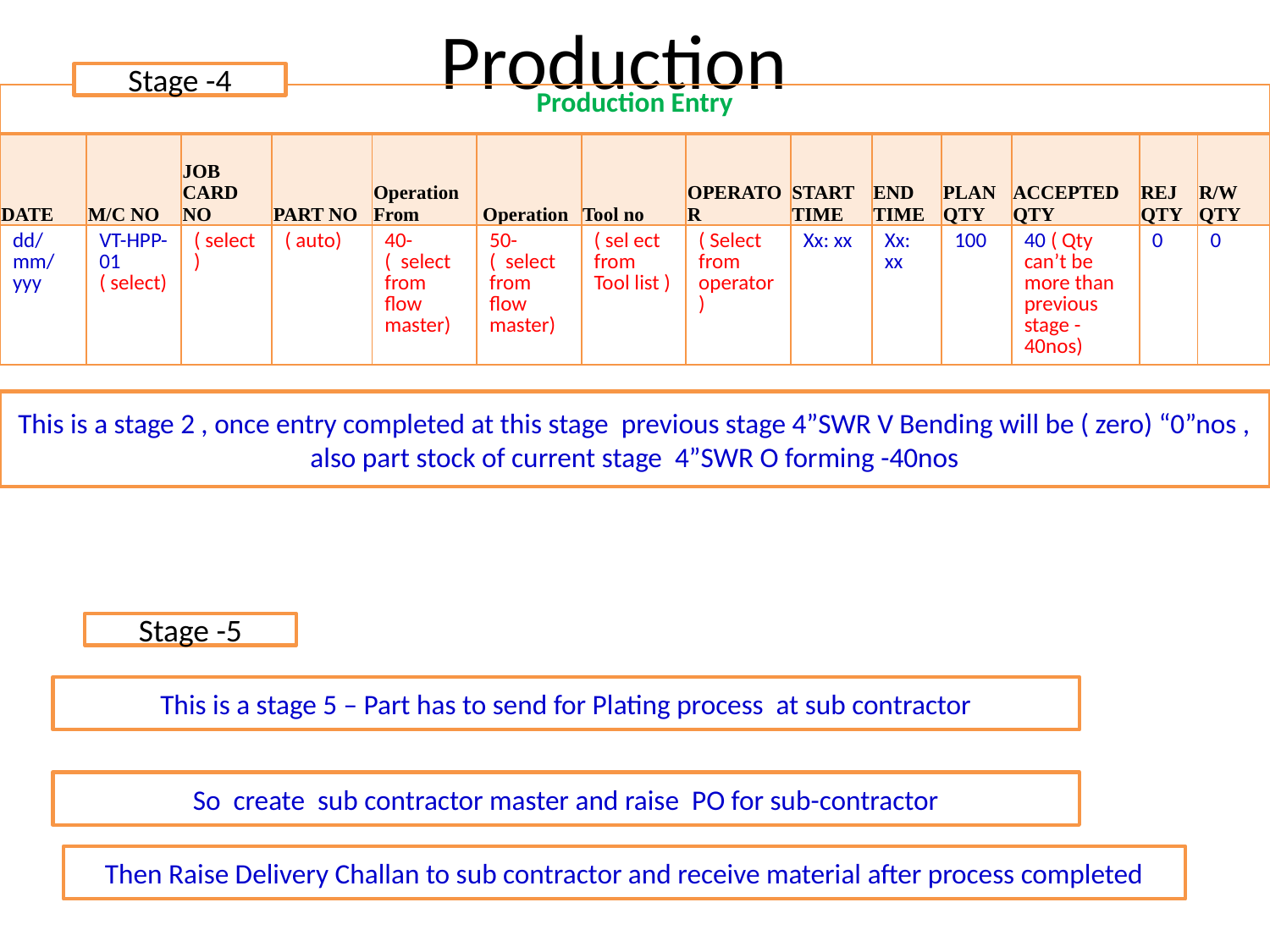

# Production
Stage -4
| Production Entry |  |  |  |  |  |  |  |  |  |  |  |  |  |
| --- | --- | --- | --- | --- | --- | --- | --- | --- | --- | --- | --- | --- | --- |
| DATE | M/C NO | JOB CARD NO | PART NO | Operation From | Operation | Tool no | OPERATOR | START TIME | END TIME | PLAN QTY | ACCEPTED QTY | REJ QTY | R/W QTY |
| dd/mm/yyy | VT-HPP-01 ( select) | ( select) | ( auto) | 40- ( select from flow master) | 50- ( select from flow master) | ( sel ect from Tool list ) | ( Select from operator) | Xx: xx | Xx: xx | 100 | 40 ( Qty can’t be more than previous stage -40nos) | 0 | 0 |
This is a stage 2 , once entry completed at this stage  previous stage 4”SWR V Bending will be ( zero) “0”nos , also part stock of current stage  4”SWR O forming -40nos
Stage -5
This is a stage 5 – Part has to send for Plating process  at sub contractor
So  create  sub contractor master and raise  PO for sub-contractor
Then Raise Delivery Challan to sub contractor and receive material after process completed